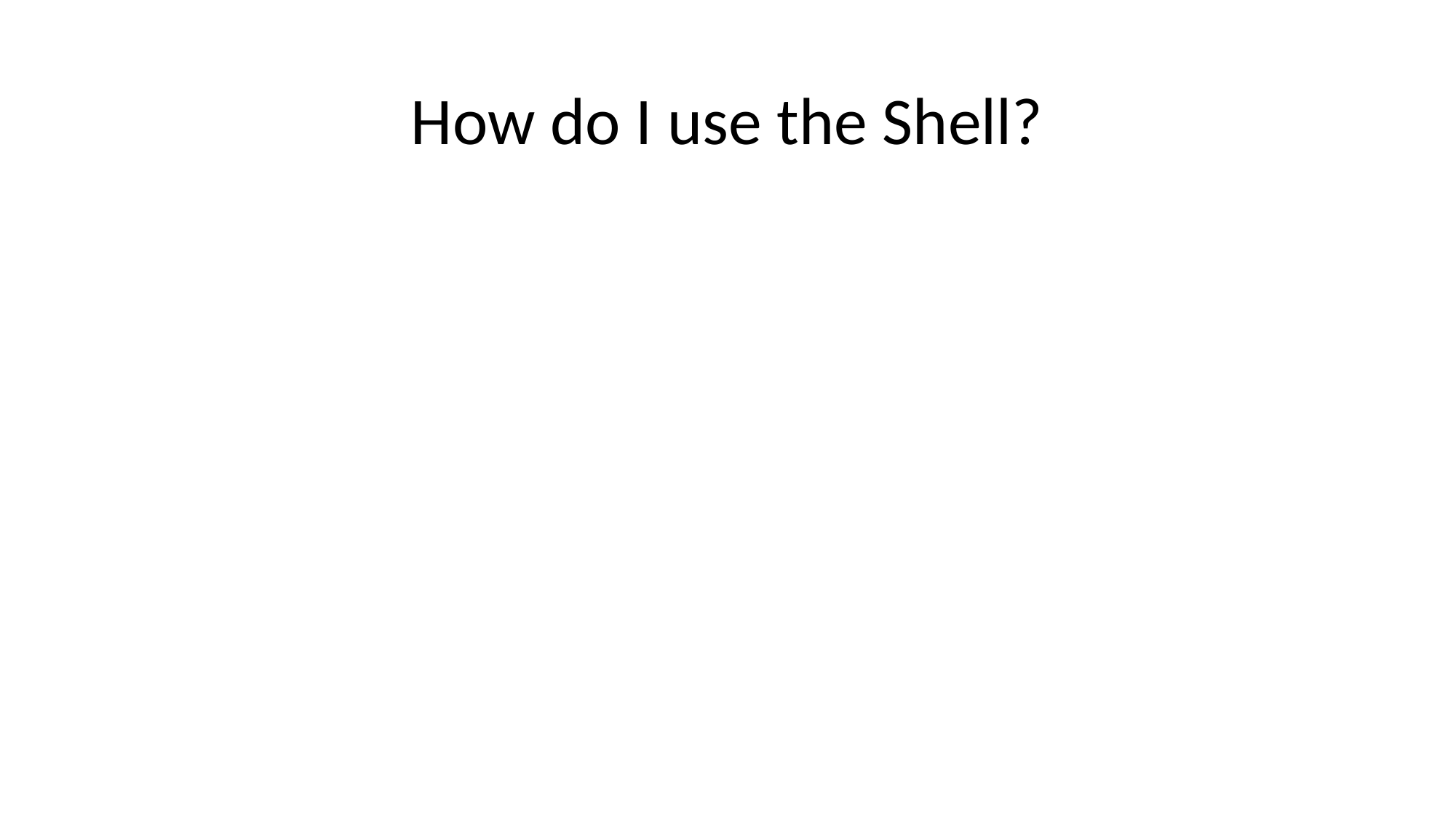

# How do I use the Shell?